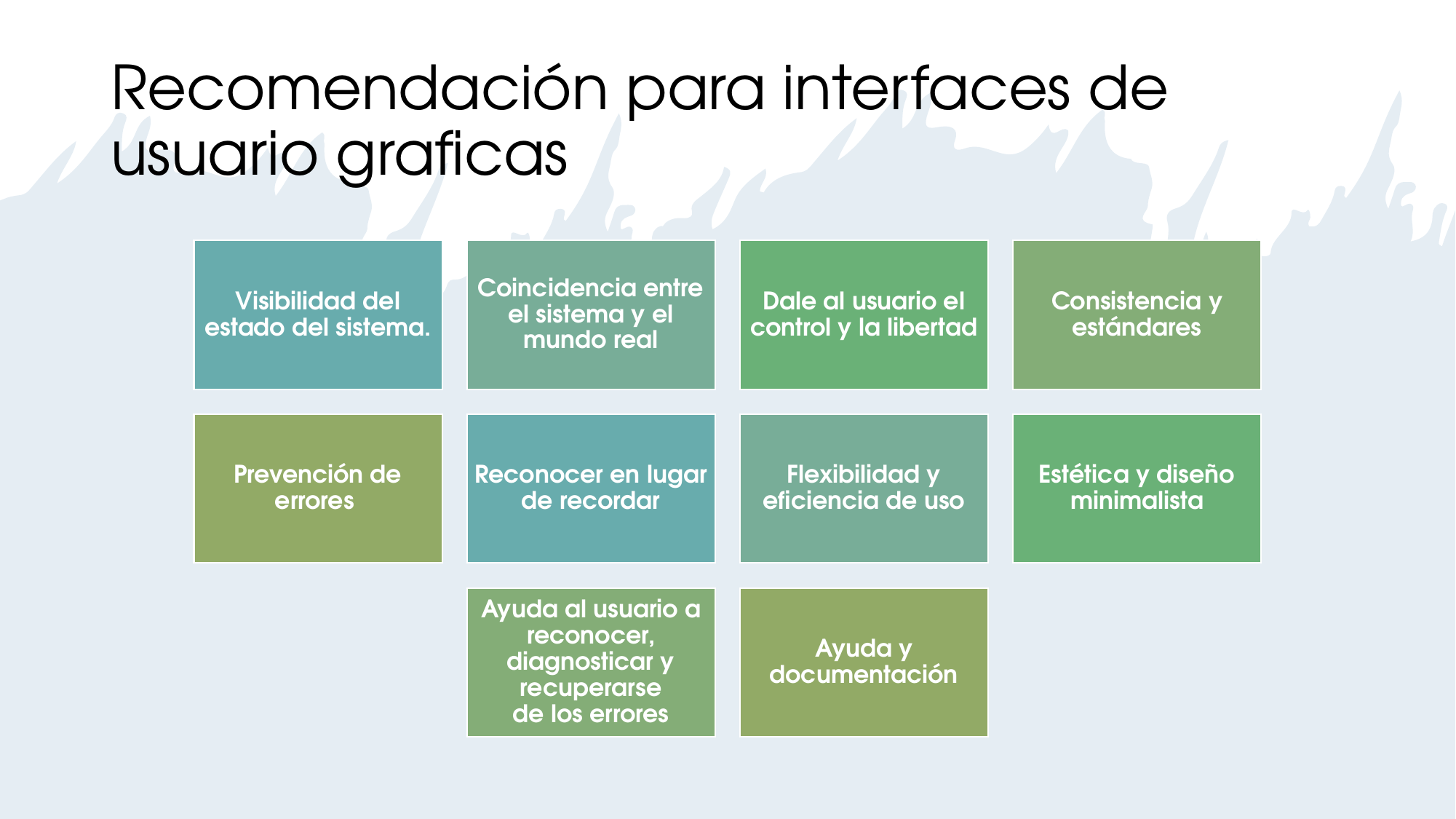

# Recomendación para interfaces de usuario graficas

Visibilidad del estado del sistema.
Coincidencia entre el sistema y el mundo real
Dale al usuario el control y la libertad
Consistencia y estándares
Prevención de errores
Reconocer en lugar de recordar
Flexibilidad y eficiencia de uso
Estética y diseño minimalista
Ayuda al usuario a reconocer, diagnosticar y recuperarse
de los errores
Ayuda y documentación